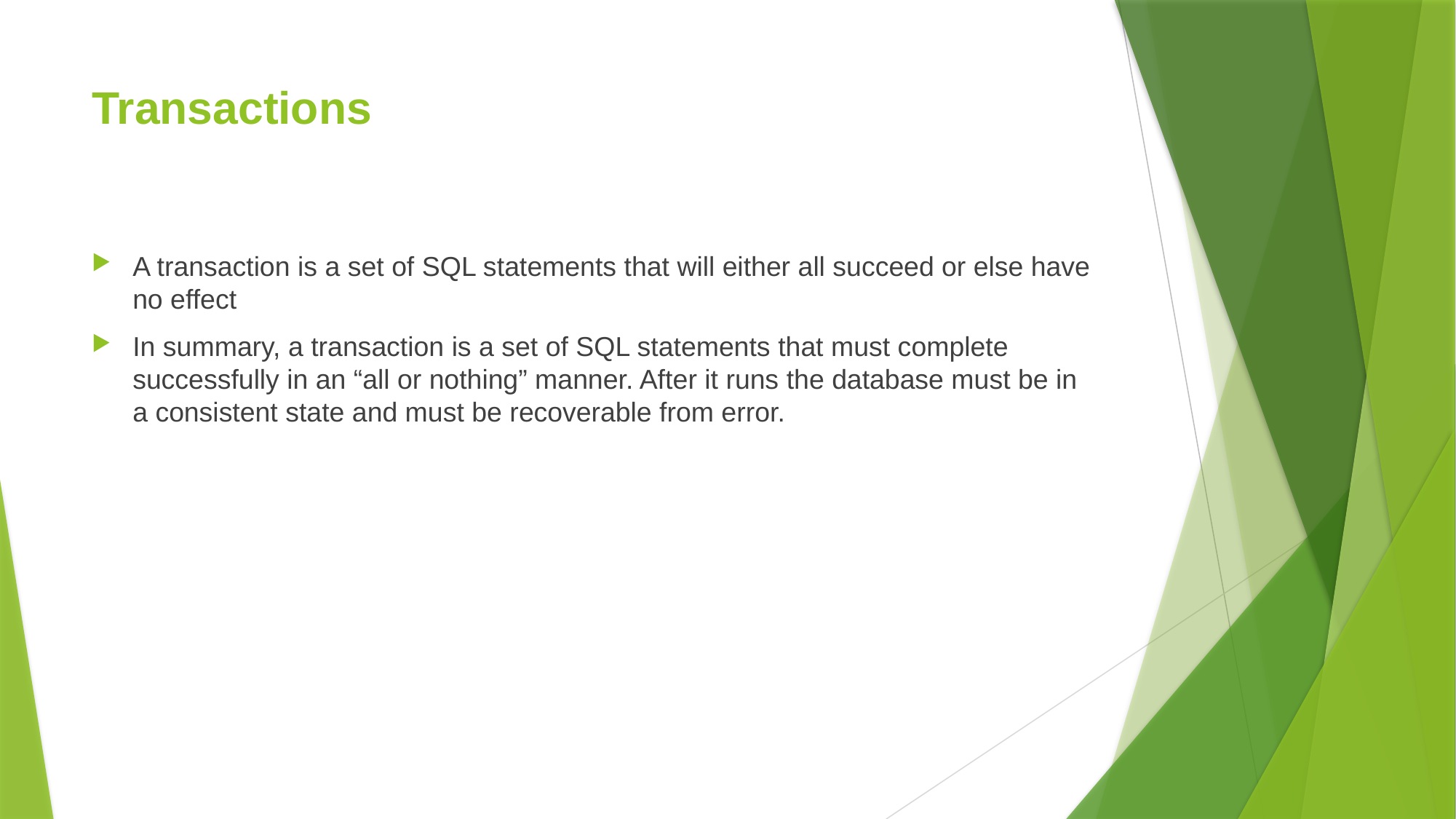

# Transactions
A transaction is a set of SQL statements that will either all succeed or else have no effect
In summary, a transaction is a set of SQL statements that must complete successfully in an “all or nothing” manner. After it runs the database must be in a consistent state and must be recoverable from error.